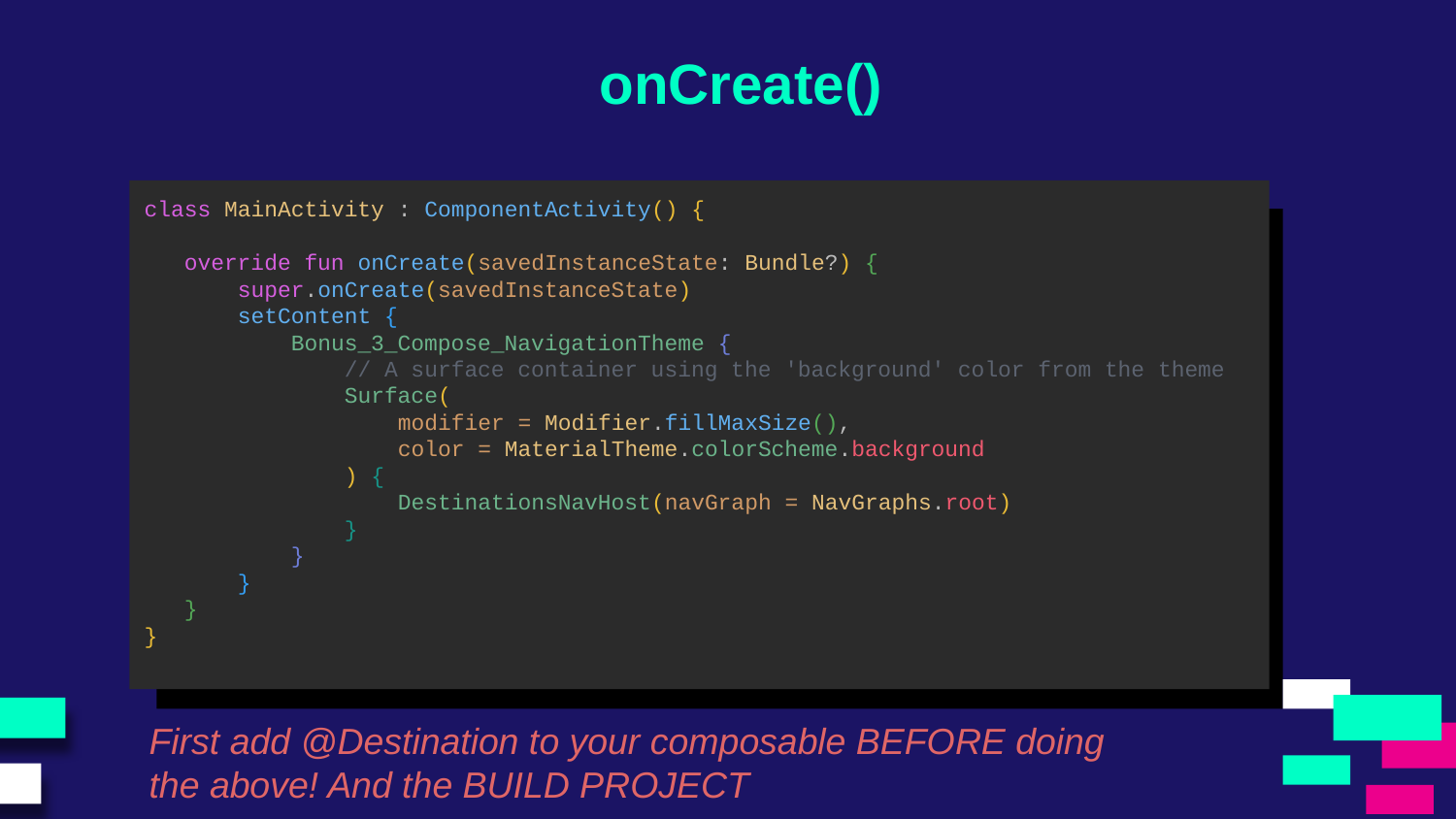

onCreate()
class MainActivity : ComponentActivity() {

   override fun onCreate(savedInstanceState: Bundle?) {
       super.onCreate(savedInstanceState)
       setContent {
           Bonus_3_Compose_NavigationTheme {
               // A surface container using the 'background' color from the theme
               Surface(
                   modifier = Modifier.fillMaxSize(),
                   color = MaterialTheme.colorScheme.background
               ) {
                   DestinationsNavHost(navGraph = NavGraphs.root)
               }
           }
       }
   }
}

First add @Destination to your composable BEFORE doing the above! And the BUILD PROJECT